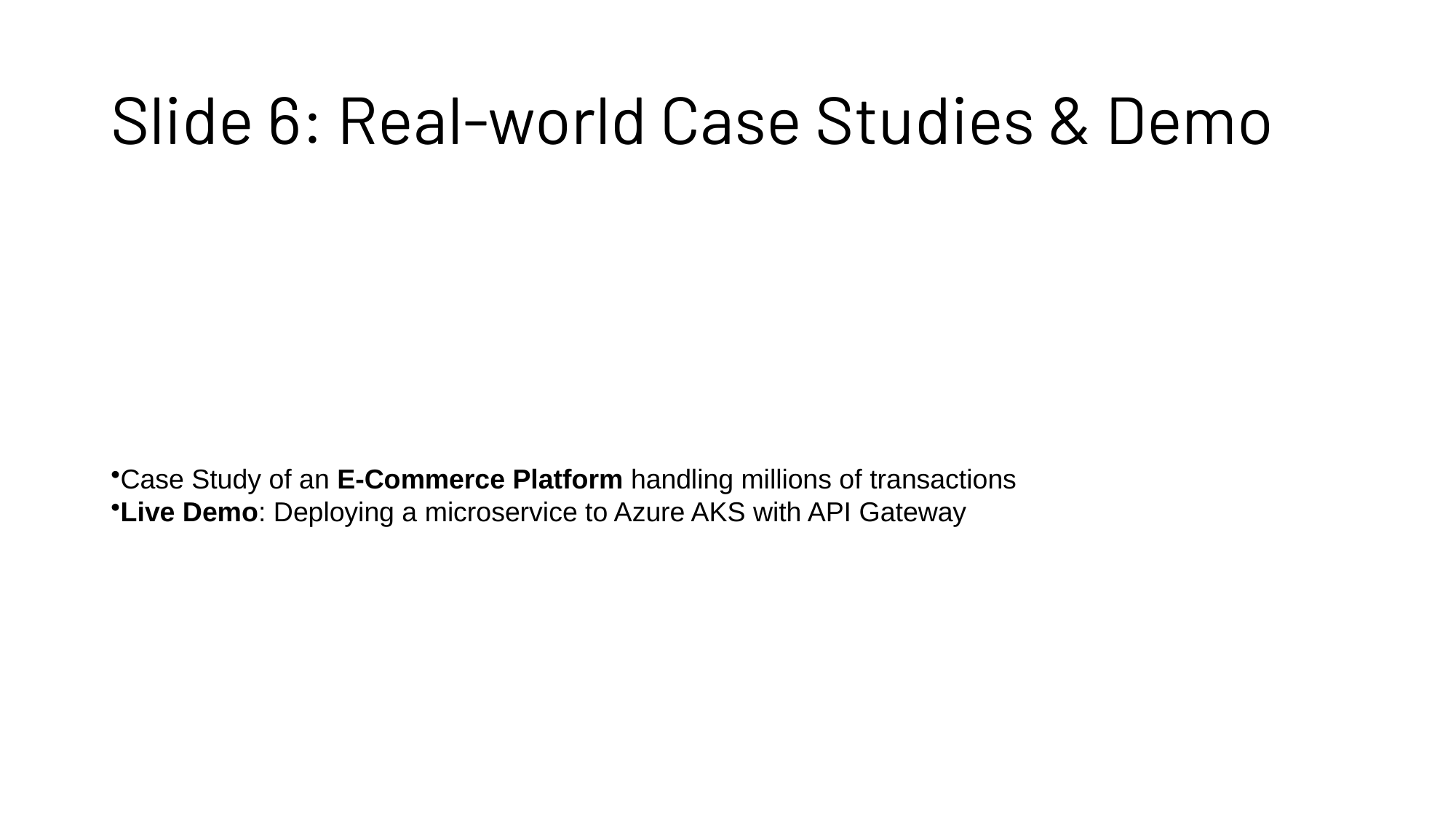

# Slide 6: Real-world Case Studies & Demo

Case Study of an E-Commerce Platform handling millions of transactions
Live Demo: Deploying a microservice to Azure AKS with API Gateway